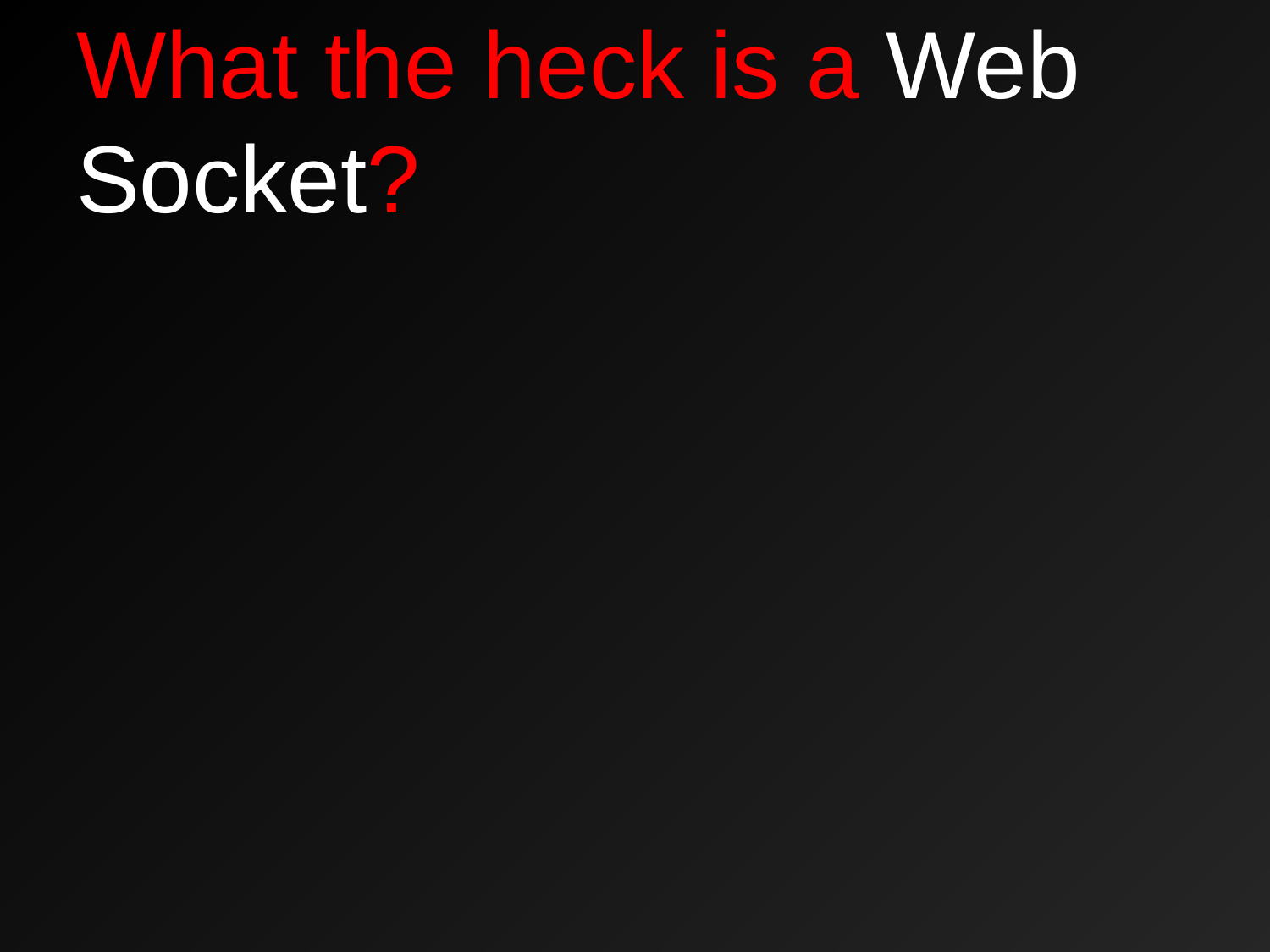

# What the heck is a Web Socket?